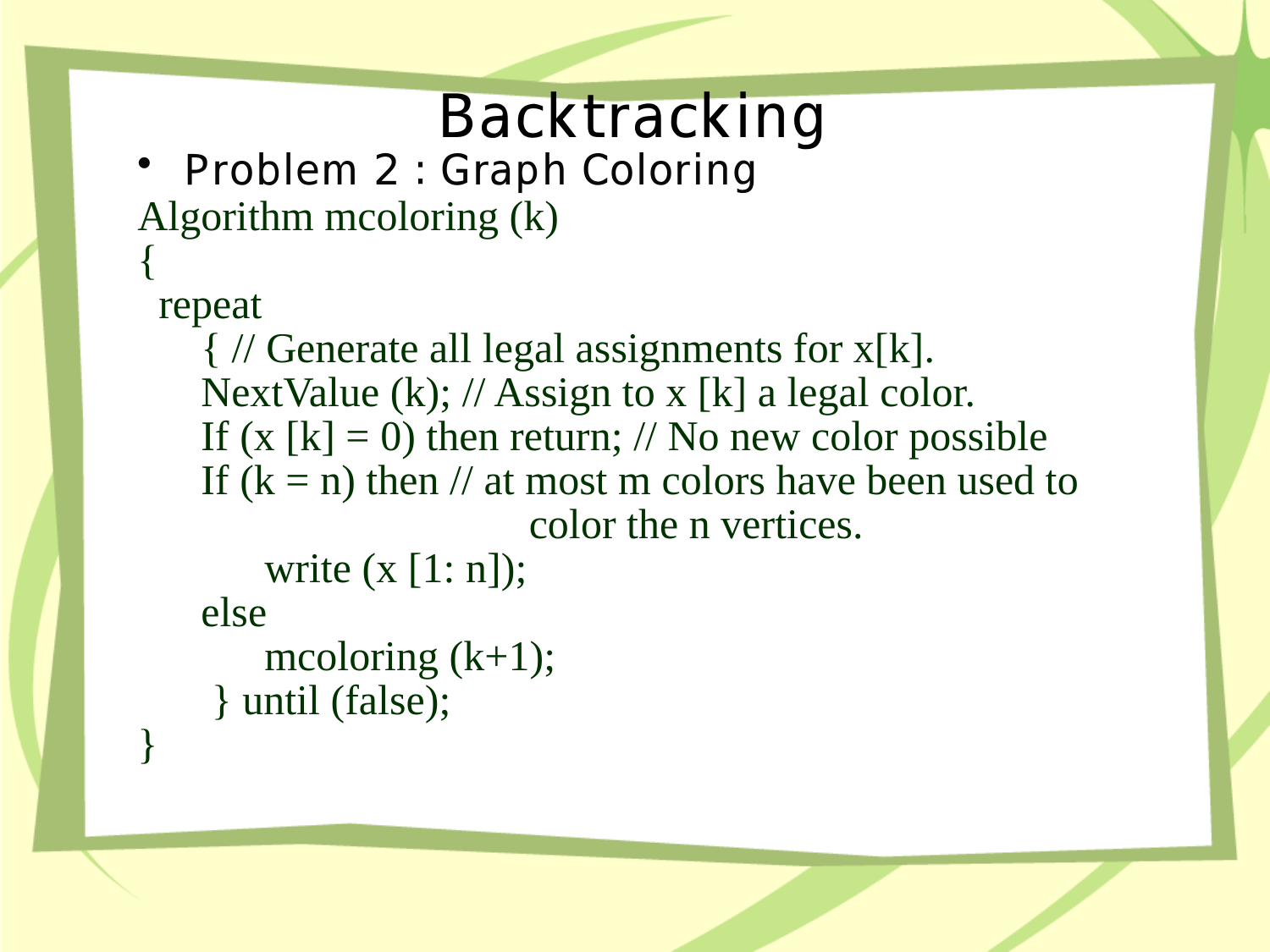

# Backtracking
Problem 2 : Graph Coloring
Algorithm mcoloring (k)
{
  repeat
      { // Generate all legal assignments for x[k].
      NextValue (k); // Assign to x [k] a legal color.
      If (x [k] = 0) then return; // No new color possible
      If (k = n) then // at most m colors have been used to
			 color the n vertices.
	write (x [1: n]);
      else
	mcoloring (k+1);
       } until (false);
}